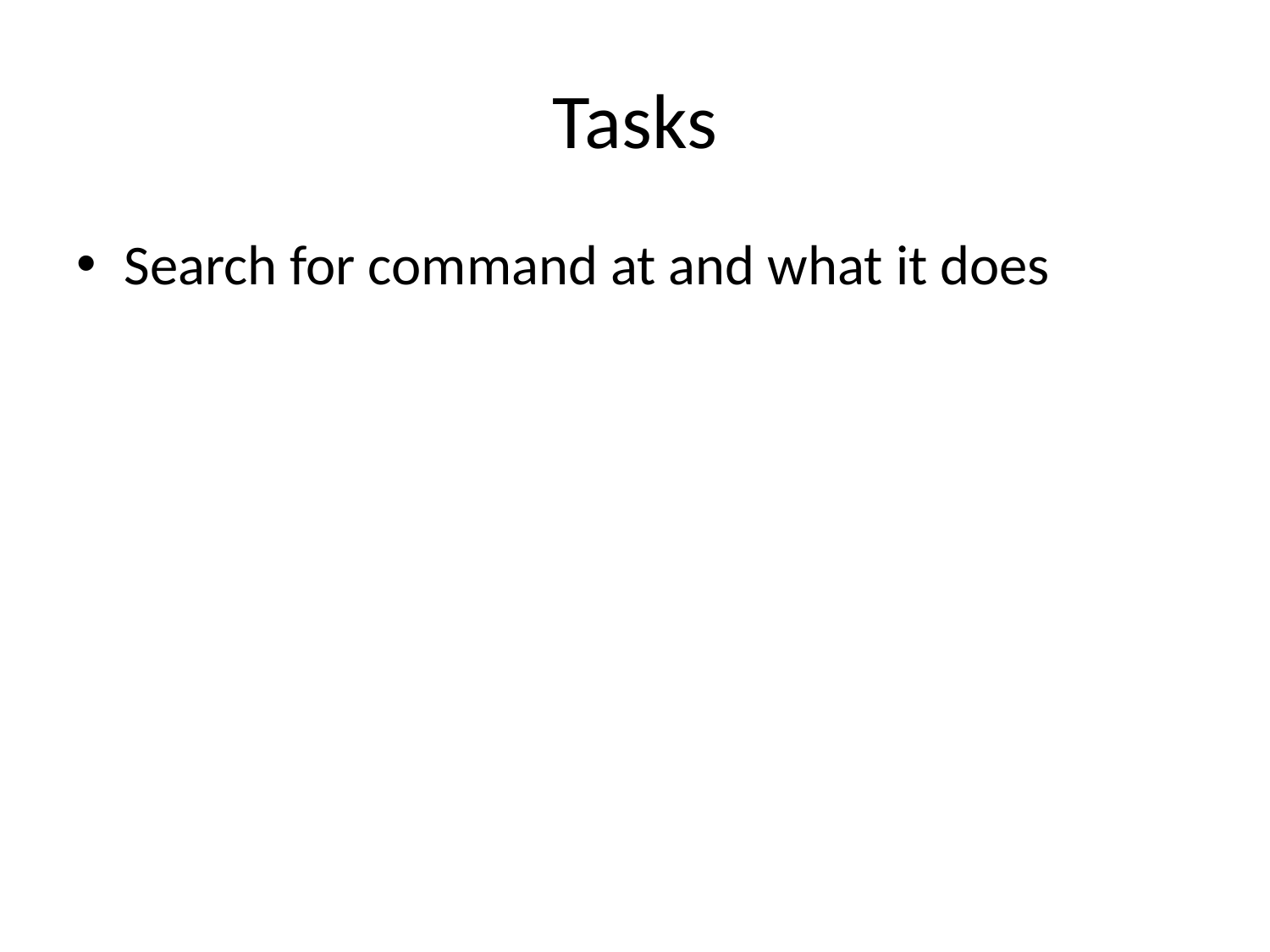

# Tasks
Search for command at and what it does